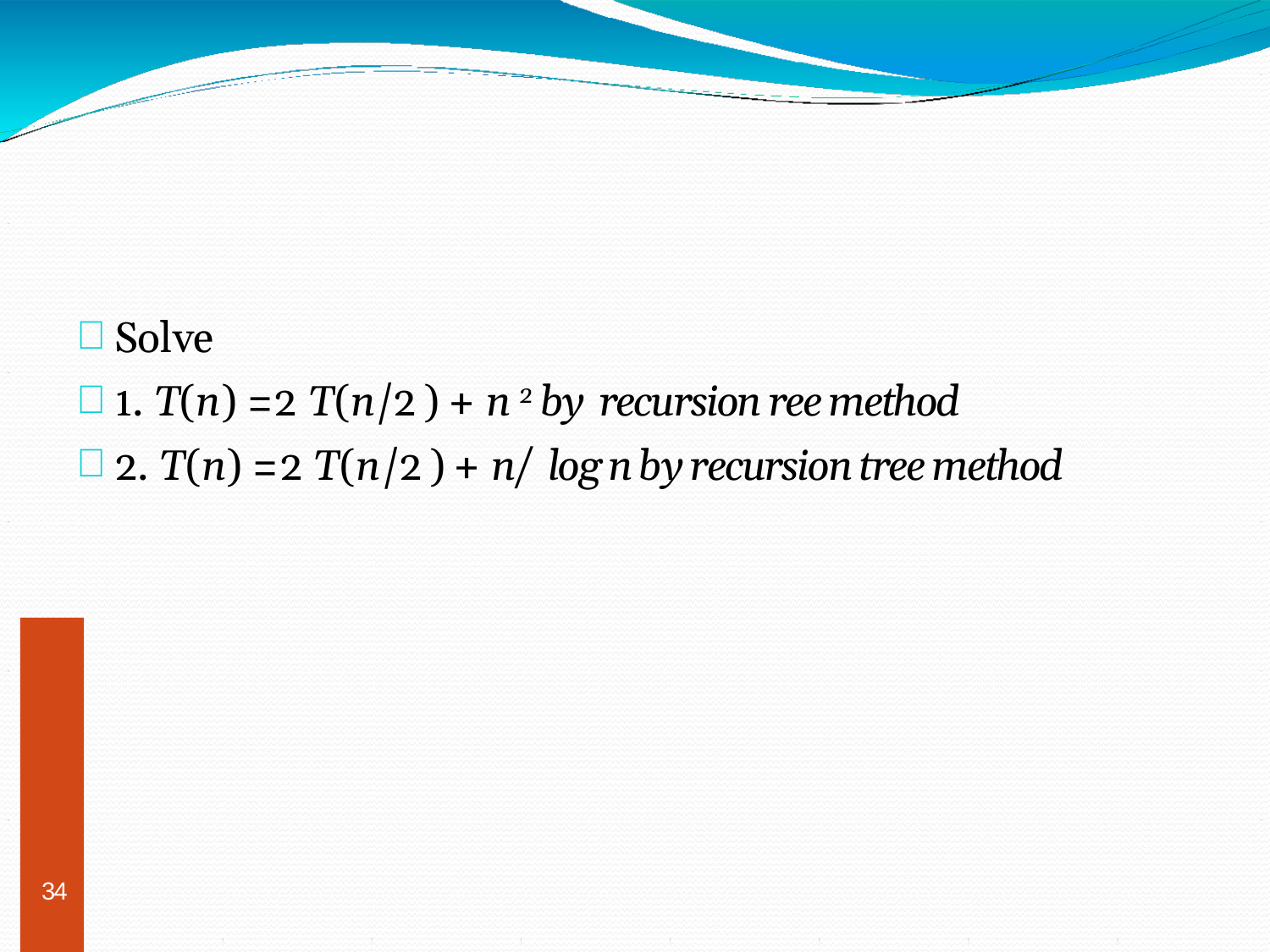

#
Solve
1. T(n) = 2  T(n/2 ) + n 2  by  recursion ree method
2. T(n) = 2  T(n/2 ) + n/  log n by recursion tree method
34